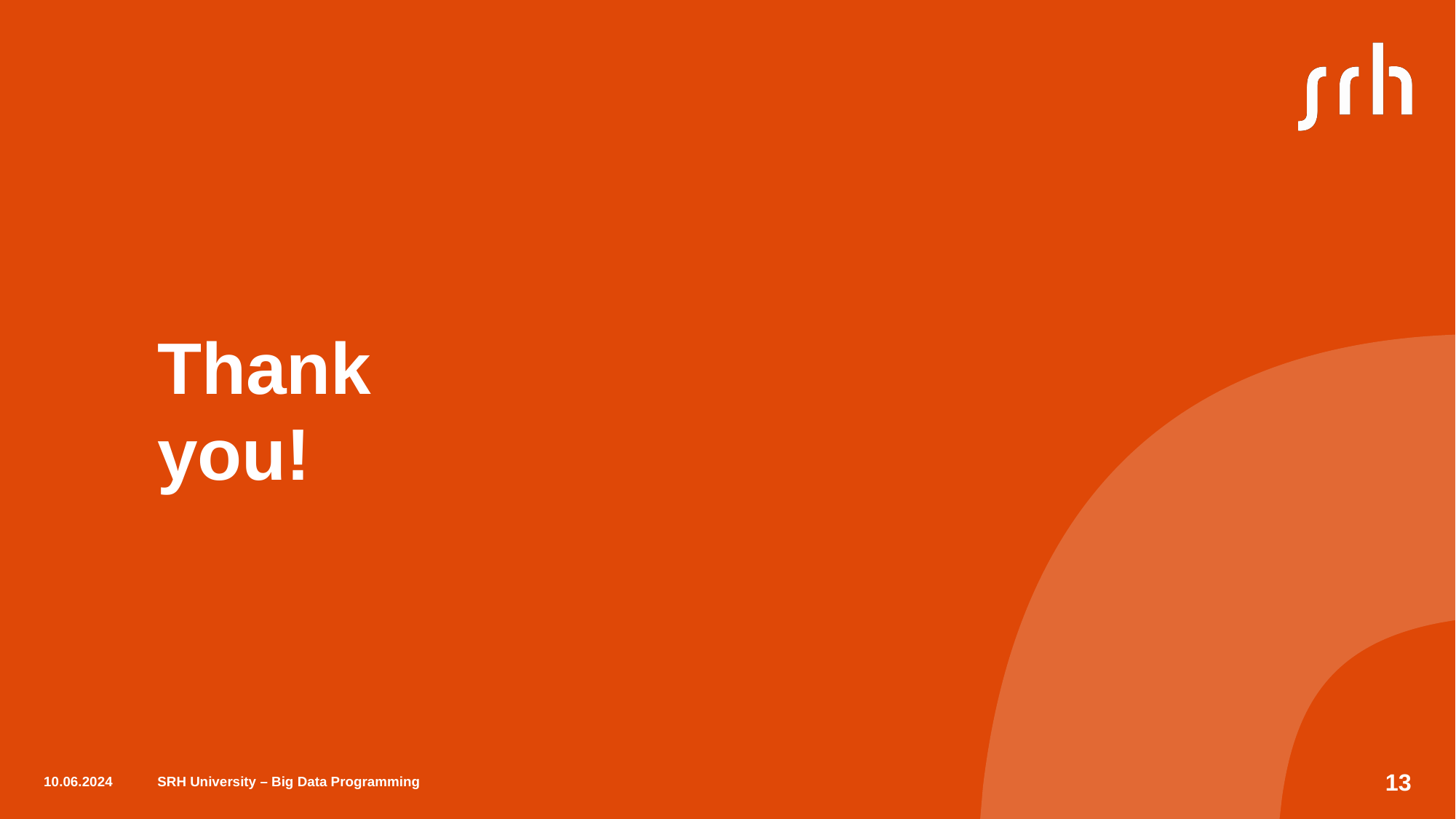

# Thank you!
10.06.2024
SRH University – Big Data Programming
13